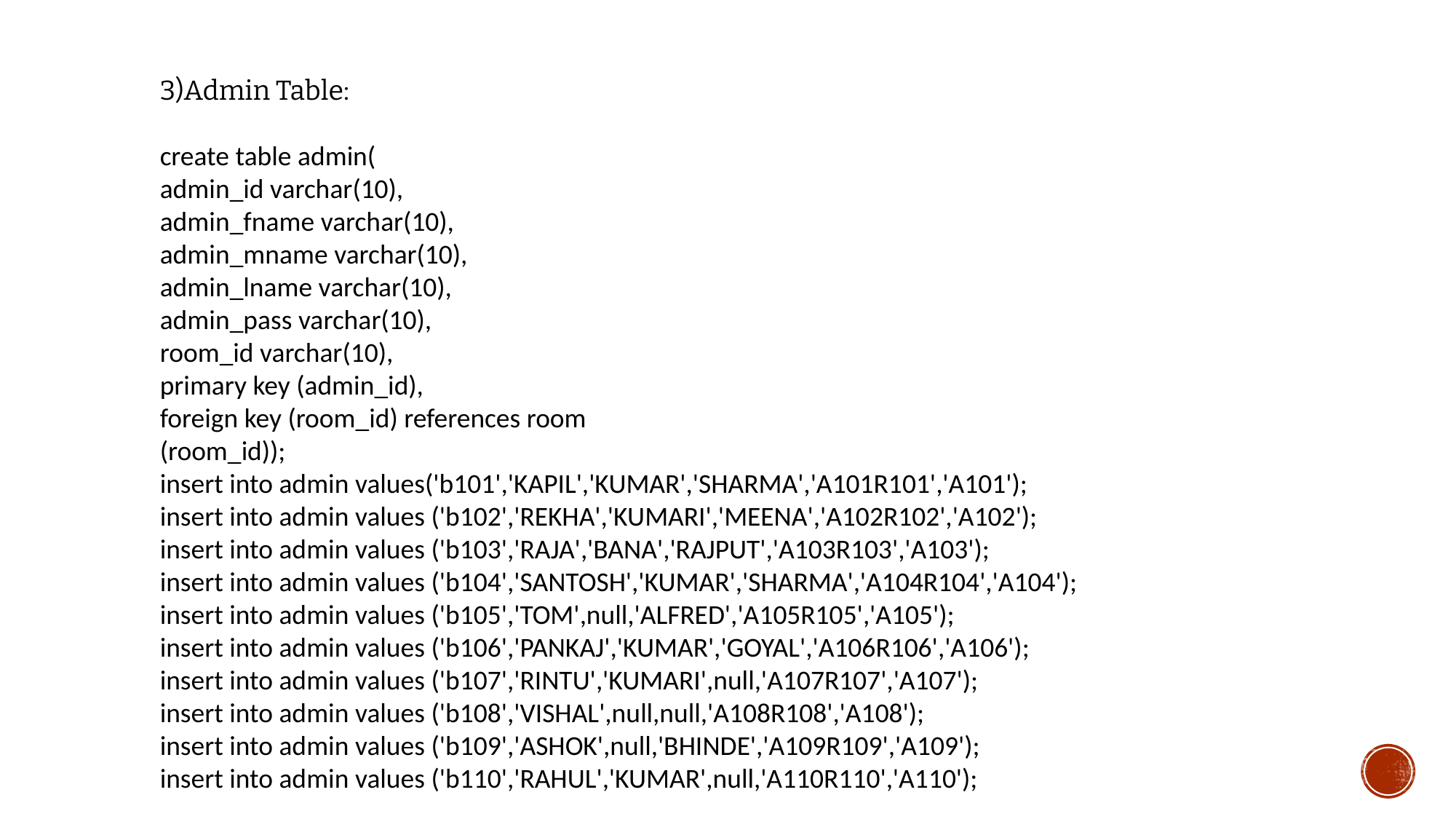

3)Admin Table:

create table admin(
admin_id varchar(10),
admin_fname varchar(10),
admin_mname varchar(10),
admin_lname varchar(10),
admin_pass varchar(10),
room_id varchar(10),
primary key (admin_id),
foreign key (room_id) references room
(room_id));
insert into admin values('b101','KAPIL','KUMAR','SHARMA','A101R101','A101');
insert into admin values ('b102','REKHA','KUMARI','MEENA','A102R102','A102');
insert into admin values ('b103','RAJA','BANA','RAJPUT','A103R103','A103');
insert into admin values ('b104','SANTOSH','KUMAR','SHARMA','A104R104','A104');
insert into admin values ('b105','TOM',null,'ALFRED','A105R105','A105');
insert into admin values ('b106','PANKAJ','KUMAR','GOYAL','A106R106','A106');
insert into admin values ('b107','RINTU','KUMARI',null,'A107R107','A107');
insert into admin values ('b108','VISHAL',null,null,'A108R108','A108');
insert into admin values ('b109','ASHOK',null,'BHINDE','A109R109','A109');
insert into admin values ('b110','RAHUL','KUMAR',null,'A110R110','A110');